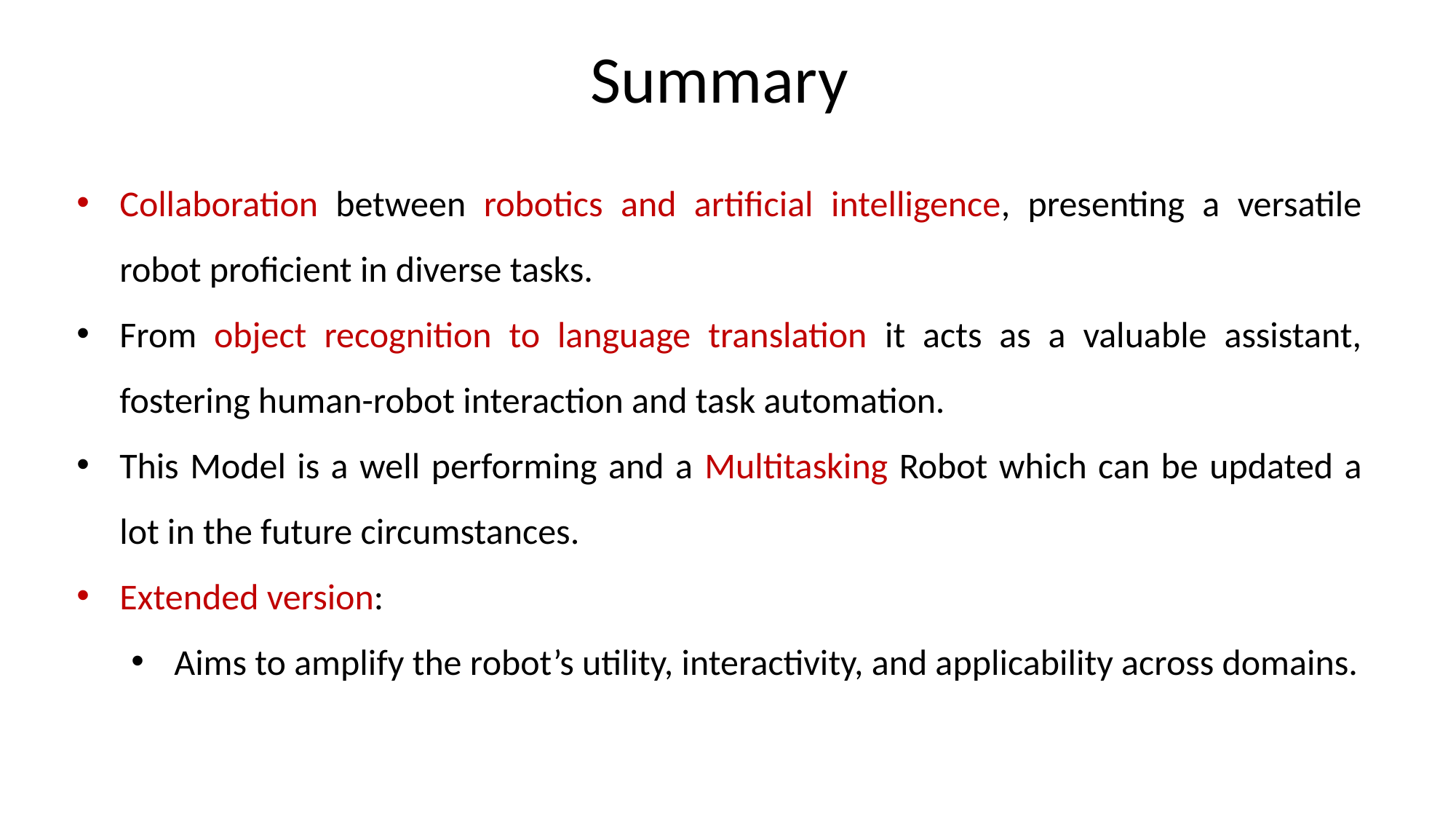

# Summary
Collaboration between robotics and artificial intelligence, presenting a versatile robot proficient in diverse tasks.
From object recognition to language translation it acts as a valuable assistant, fostering human-robot interaction and task automation.
This Model is a well performing and a Multitasking Robot which can be updated a lot in the future circumstances.
Extended version:
Aims to amplify the robot’s utility, interactivity, and applicability across domains.